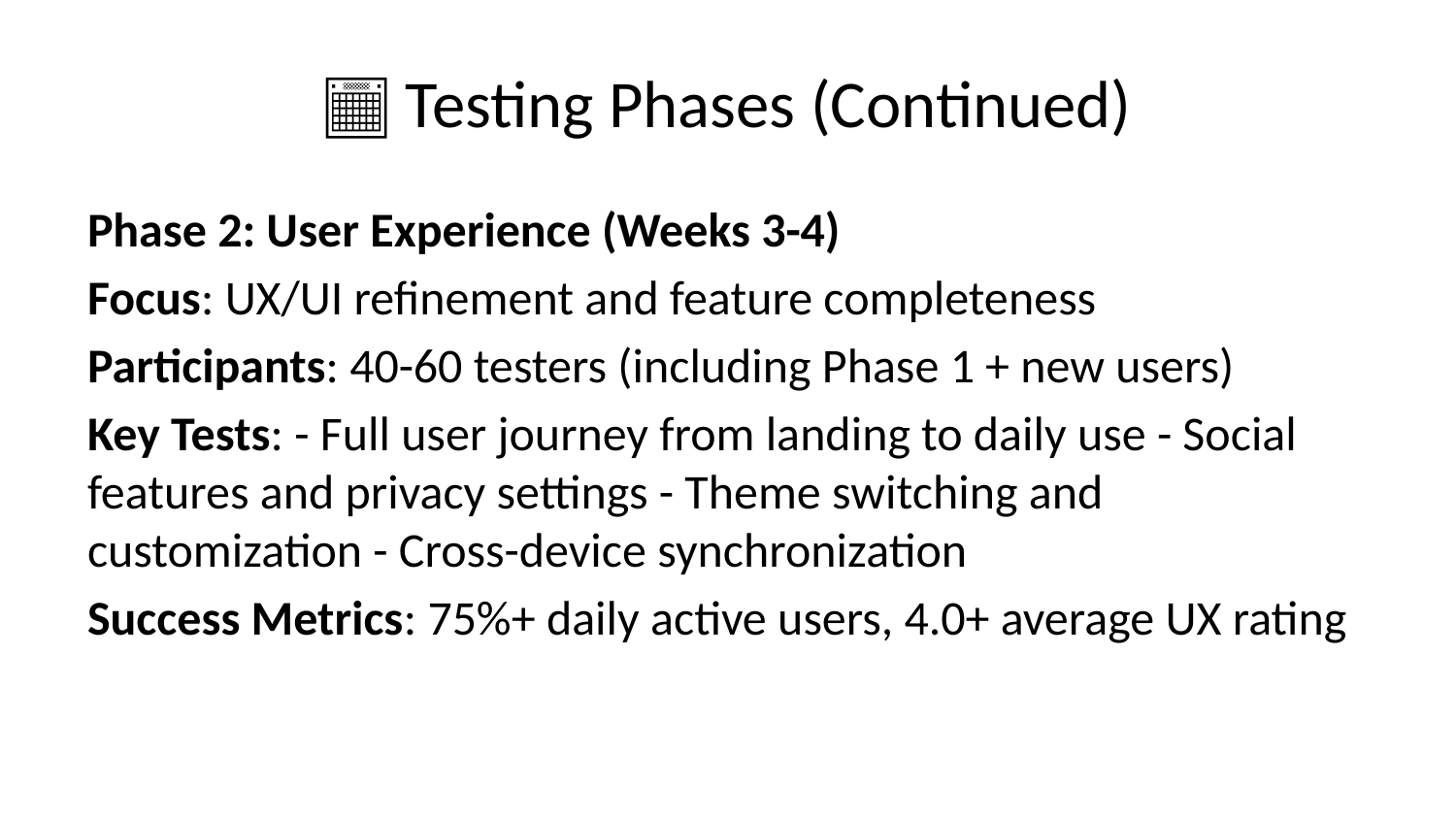

# 📅 Testing Phases (Continued)
Phase 2: User Experience (Weeks 3-4)
Focus: UX/UI refinement and feature completeness
Participants: 40-60 testers (including Phase 1 + new users)
Key Tests: - Full user journey from landing to daily use - Social features and privacy settings - Theme switching and customization - Cross-device synchronization
Success Metrics: 75%+ daily active users, 4.0+ average UX rating